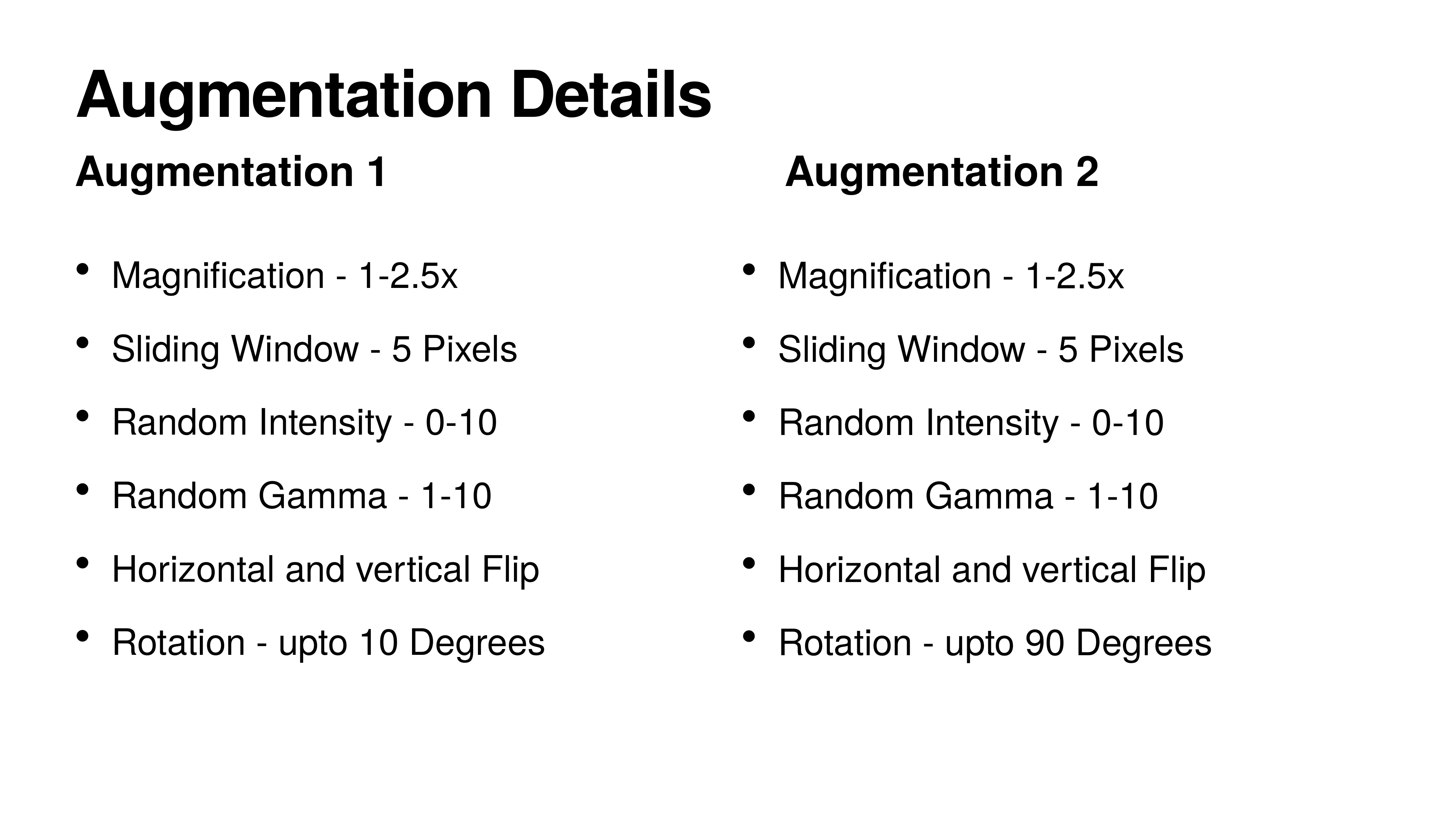

# Augmentation Details
Augmentation 1								Augmentation 2
Magnification - 1-2.5x
Sliding Window - 5 Pixels
Random Intensity - 0-10
Random Gamma - 1-10
Horizontal and vertical Flip
Rotation - upto 10 Degrees
Magnification - 1-2.5x
Sliding Window - 5 Pixels
Random Intensity - 0-10
Random Gamma - 1-10
Horizontal and vertical Flip
Rotation - upto 90 Degrees